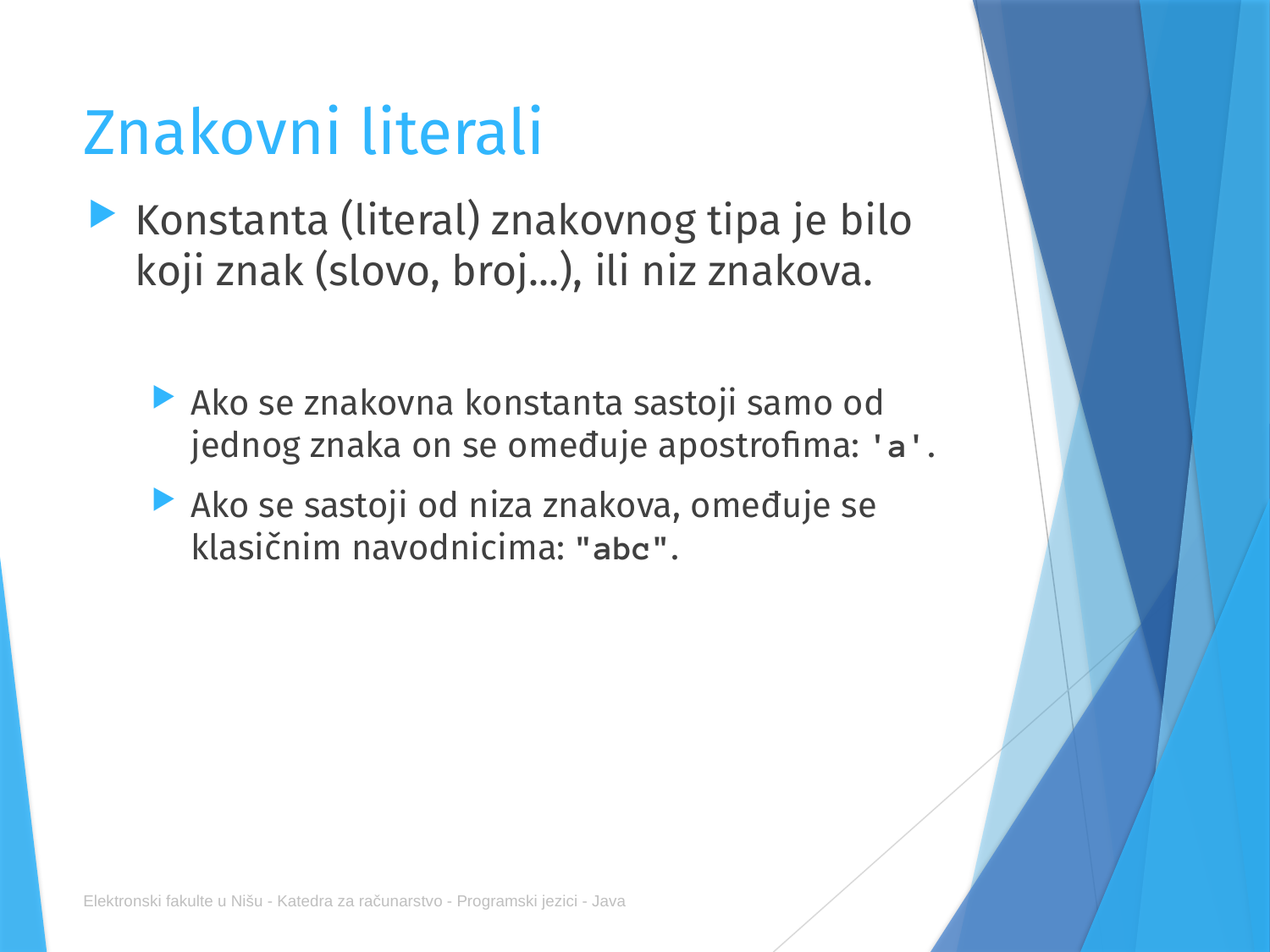

# Znakovni literali
Konstanta (literal) znakovnog tipa je bilo koji znak (slovo, broj...), ili niz znakova.

Ako se znakovna konstanta sastoji samo od jednog znaka on se omeđuje apostrofima: 'a'.
Ako se sastoji od niza znakova, omeđuje se klasičnim navodnicima: "abc".
Elektronski fakulte u Nišu - Katedra za računarstvo - Programski jezici - Java